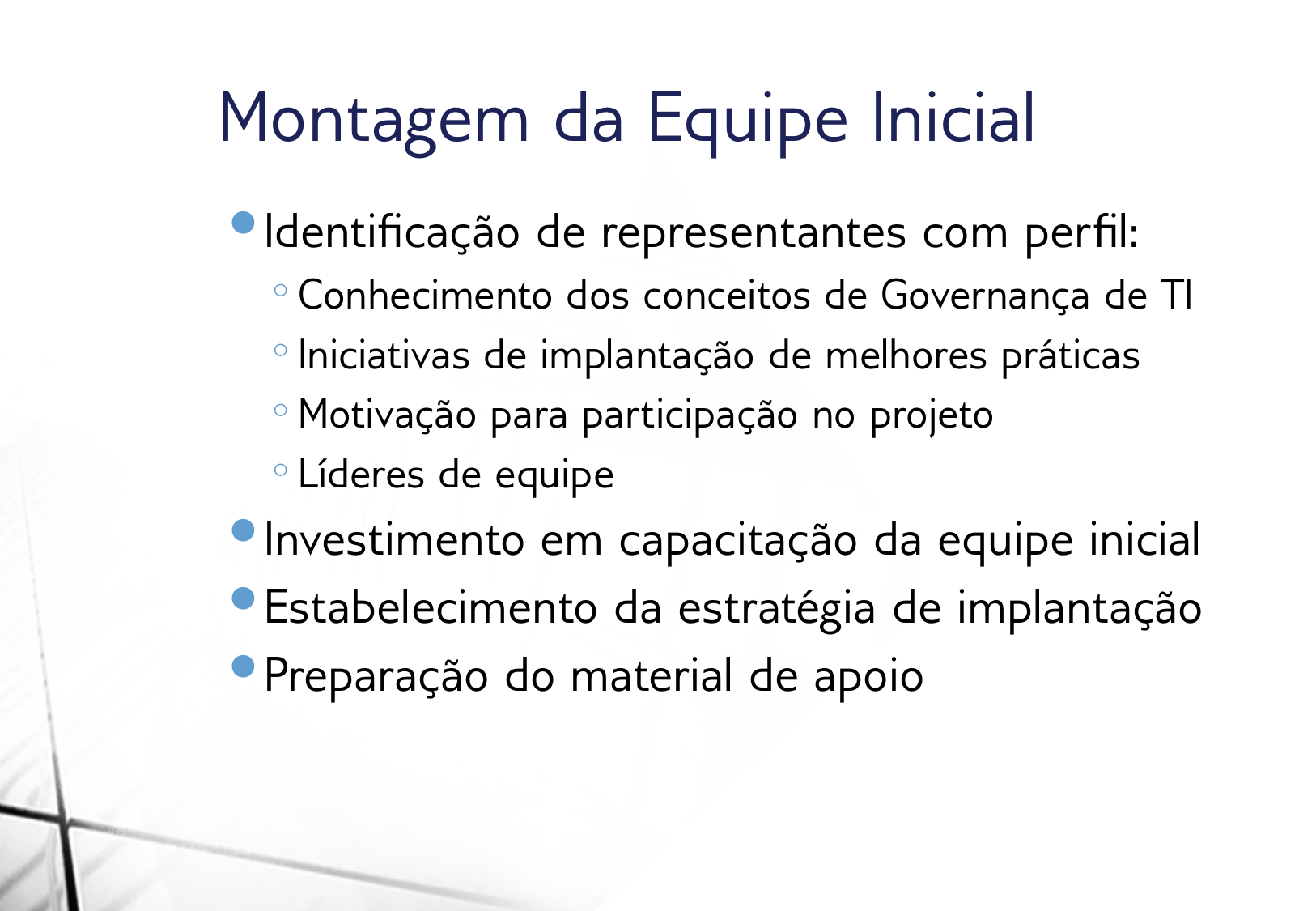

Montagem da Equipe Inicial
Identificação de representantes com perfil:
Conhecimento dos conceitos de Governança de TI
Iniciativas de implantação de melhores práticas
Motivação para participação no projeto
Líderes de equipe
Investimento em capacitação da equipe inicial
Estabelecimento da estratégia de implantação
Preparação do material de apoio